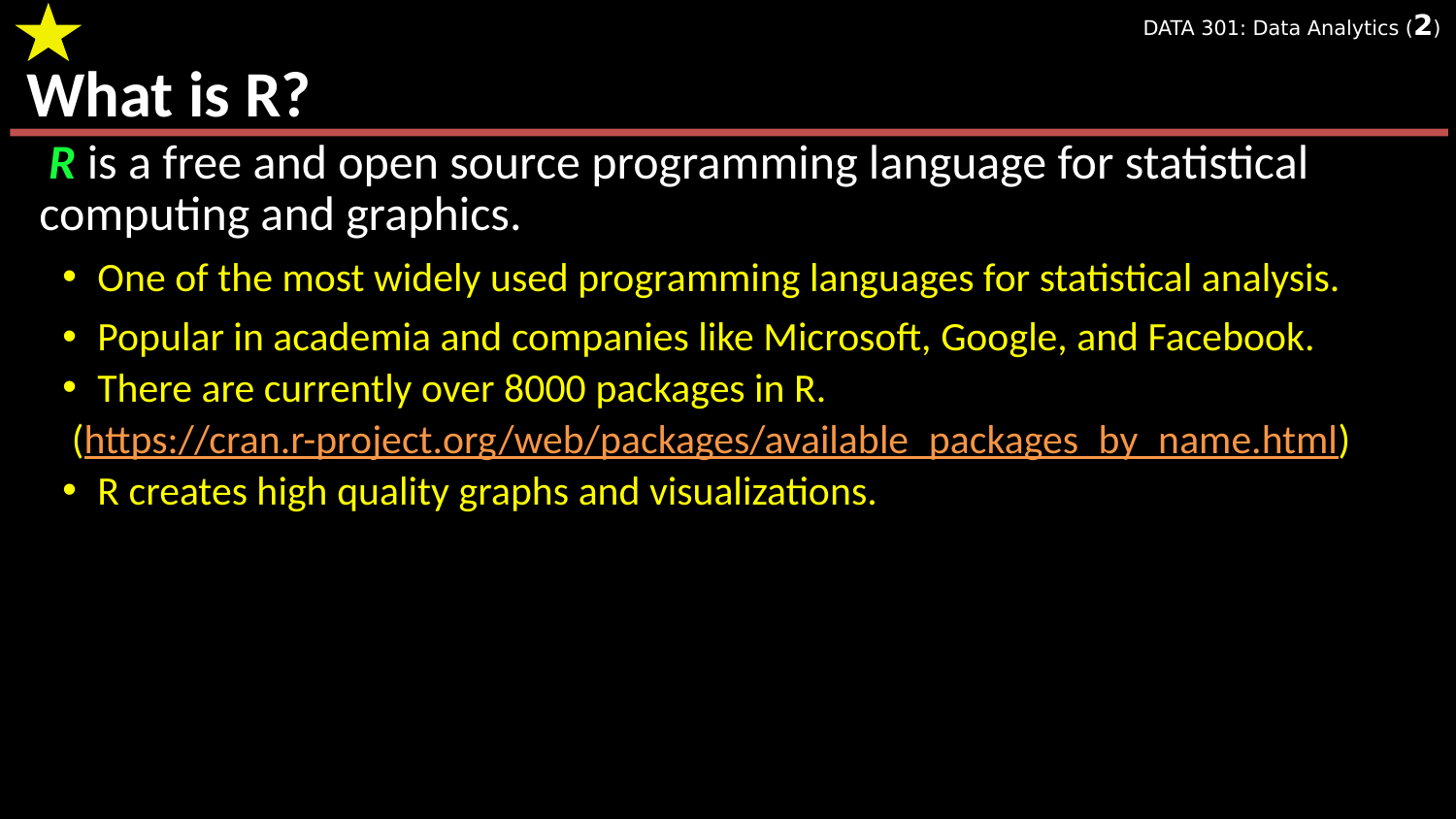

# What is R?

R is a free and open source programming language for statistical computing and graphics.
One of the most widely used programming languages for statistical analysis.
Popular in academia and companies like Microsoft, Google, and Facebook.
There are currently over 8000 packages in R.
 (https://cran.r-project.org/web/packages/available_packages_by_name.html)
R creates high quality graphs and visualizations.